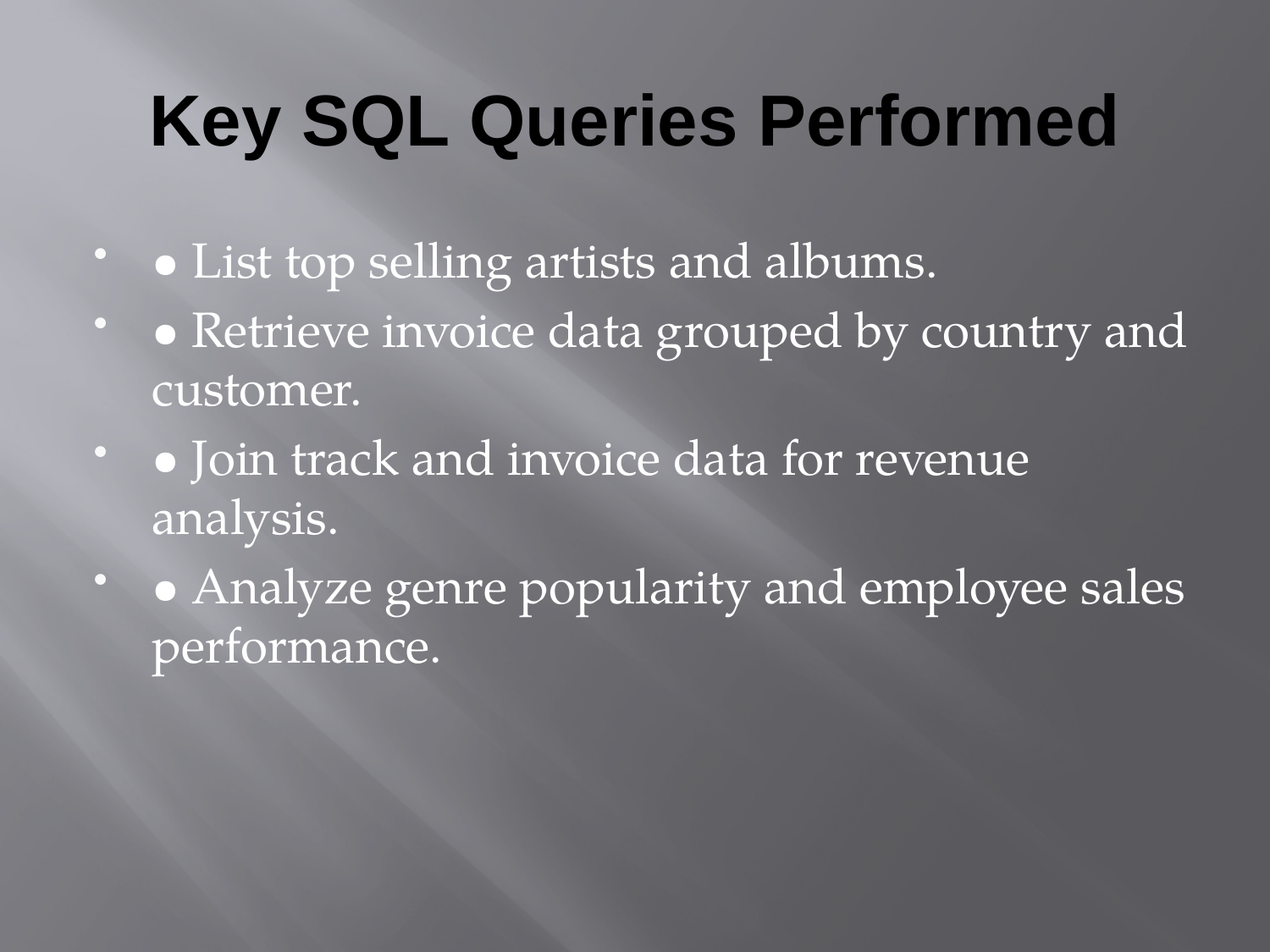

# Key SQL Queries Performed
• List top selling artists and albums.
• Retrieve invoice data grouped by country and customer.
• Join track and invoice data for revenue analysis.
• Analyze genre popularity and employee sales performance.